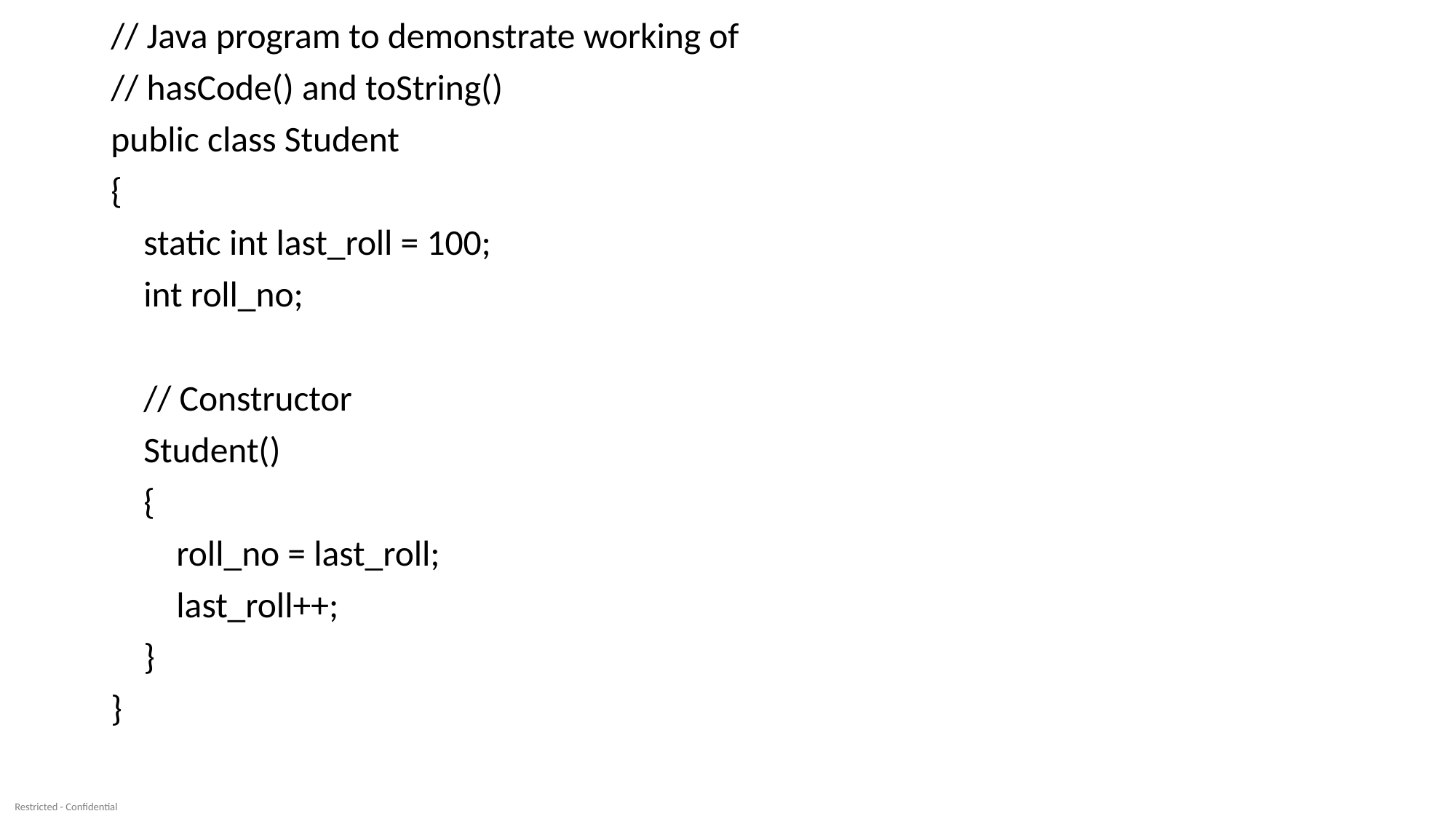

// Java program to demonstrate working of
// hasCode() and toString()
public class Student
{
    static int last_roll = 100;
    int roll_no;

    // Constructor
    Student()
    {
        roll_no = last_roll;
        last_roll++;
    }
}